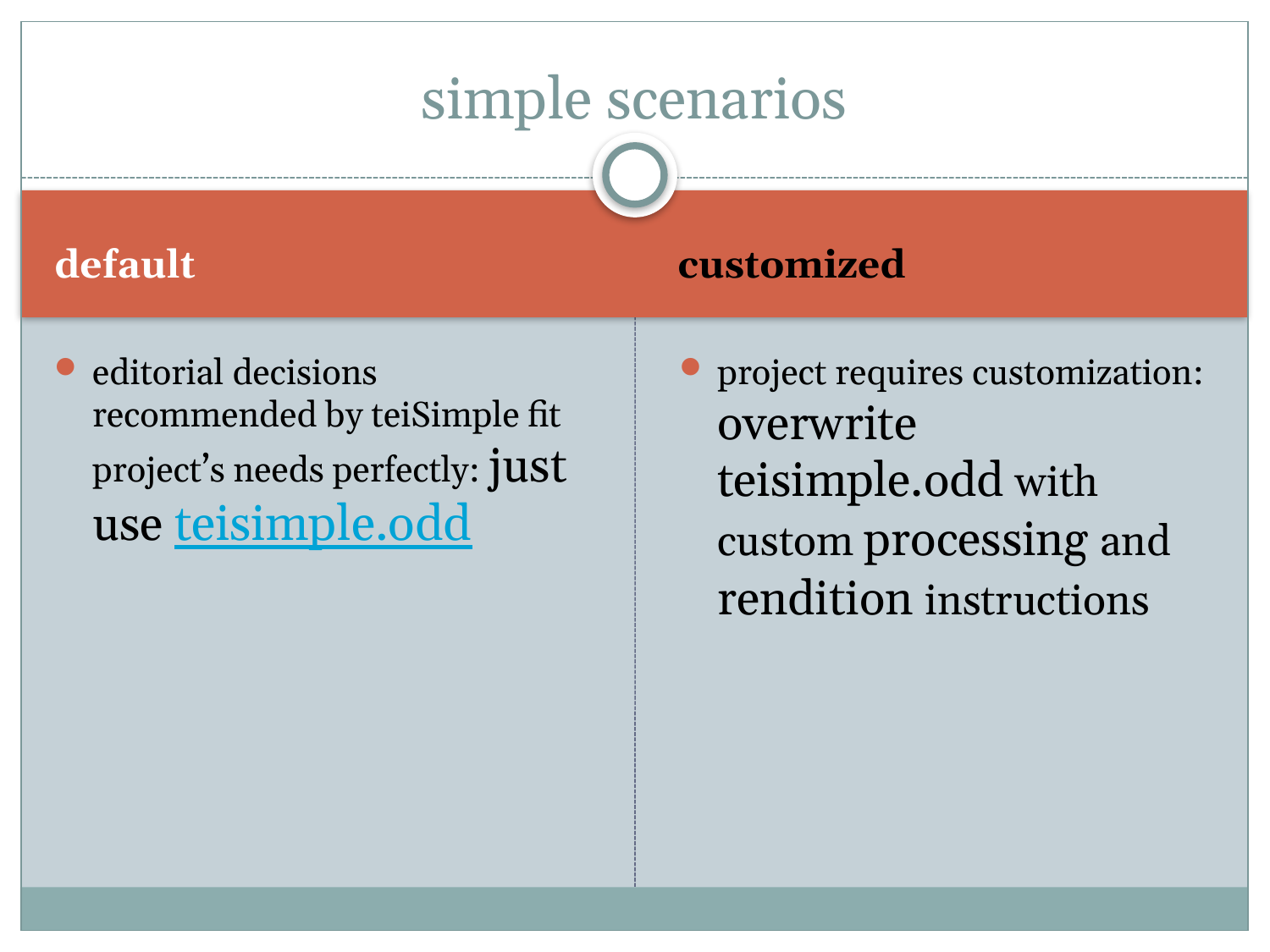

# simple scenarios
default
customized
editorial decisions recommended by teiSimple fit project’s needs perfectly: just use teisimple.odd

project requires customization: overwrite teisimple.odd with custom processing and rendition instructions